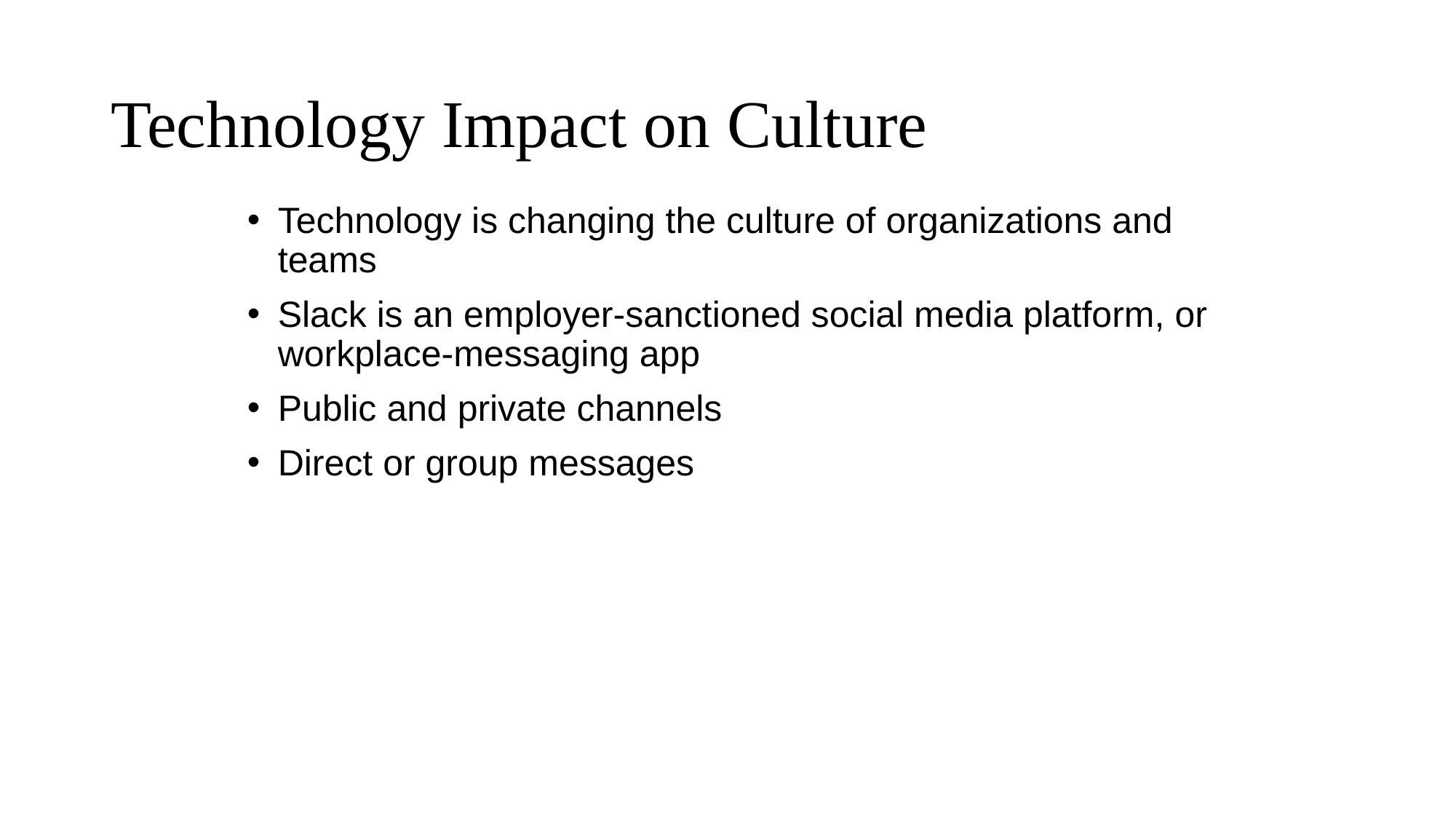

# Technology Impact on Culture
Technology is changing the culture of organizations and teams
Slack is an employer-sanctioned social media platform, or workplace-messaging app
Public and private channels
Direct or group messages